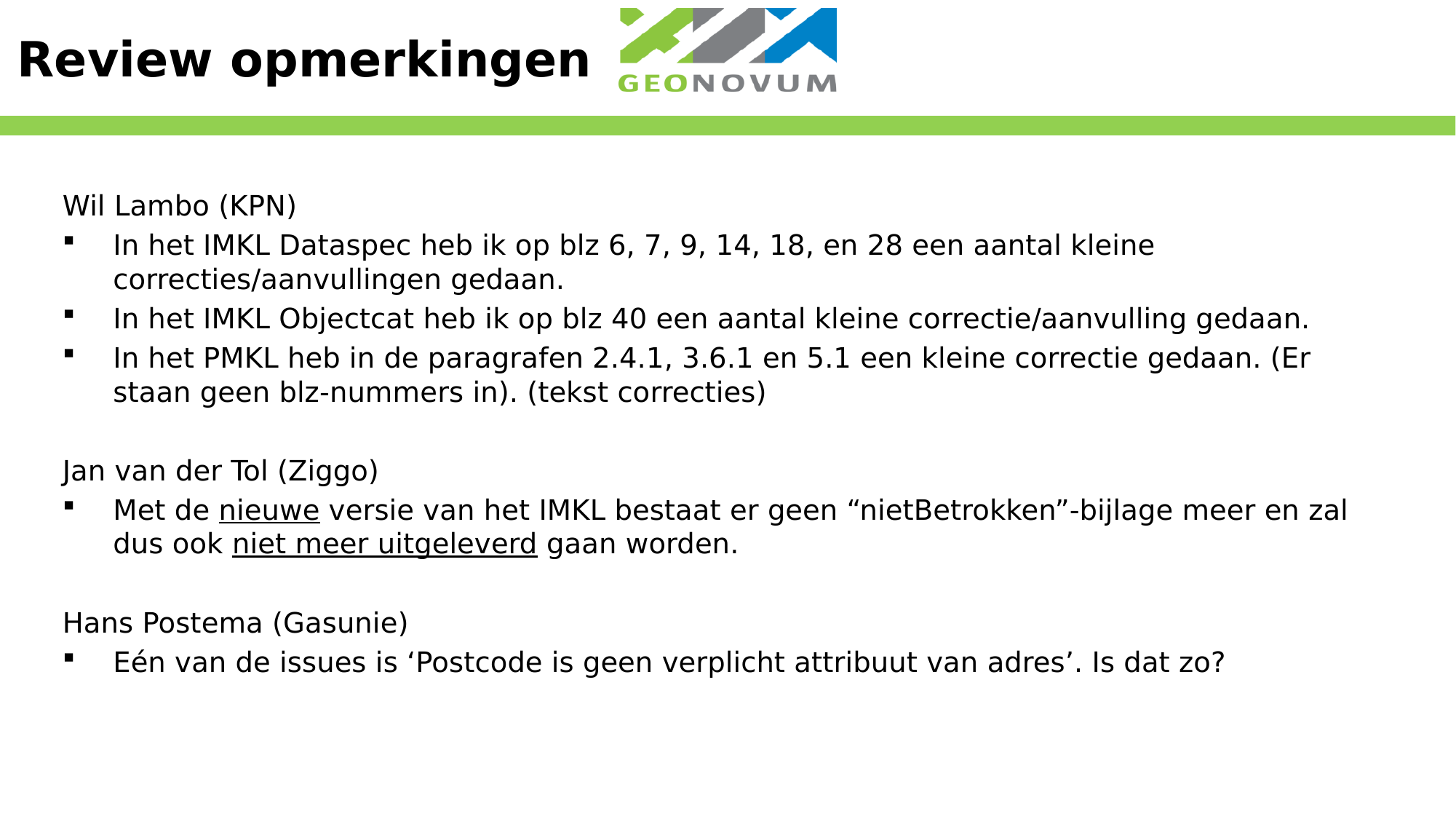

# Review opmerkingen
Wil Lambo (KPN)
In het IMKL Dataspec heb ik op blz 6, 7, 9, 14, 18, en 28 een aantal kleine correcties/aanvullingen gedaan.
In het IMKL Objectcat heb ik op blz 40 een aantal kleine correctie/aanvulling gedaan.
In het PMKL heb in de paragrafen 2.4.1, 3.6.1 en 5.1 een kleine correctie gedaan. (Er staan geen blz-nummers in). (tekst correcties)

Jan van der Tol (Ziggo)
Met de nieuwe versie van het IMKL bestaat er geen “nietBetrokken”-bijlage meer en zal dus ook niet meer uitgeleverd gaan worden.

Hans Postema (Gasunie)
Eén van de issues is ‘Postcode is geen verplicht attribuut van adres’. Is dat zo?